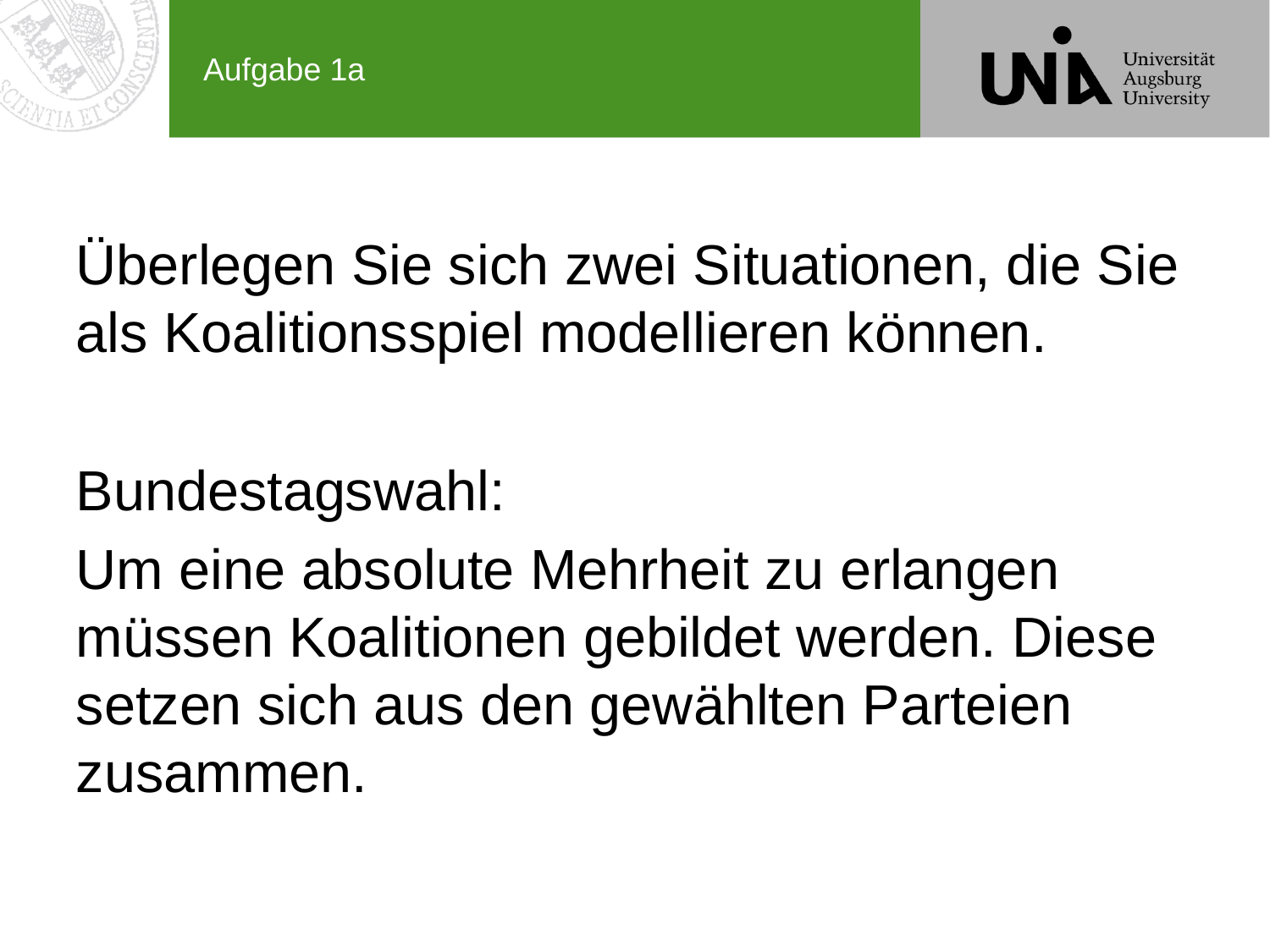

# Aufgabe 1a
Überlegen Sie sich zwei Situationen, die Sie als Koalitionsspiel modellieren können.

Bundestagswahl:
Um eine absolute Mehrheit zu erlangen müssen Koalitionen gebildet werden. Diese setzen sich aus den gewählten Parteien zusammen.